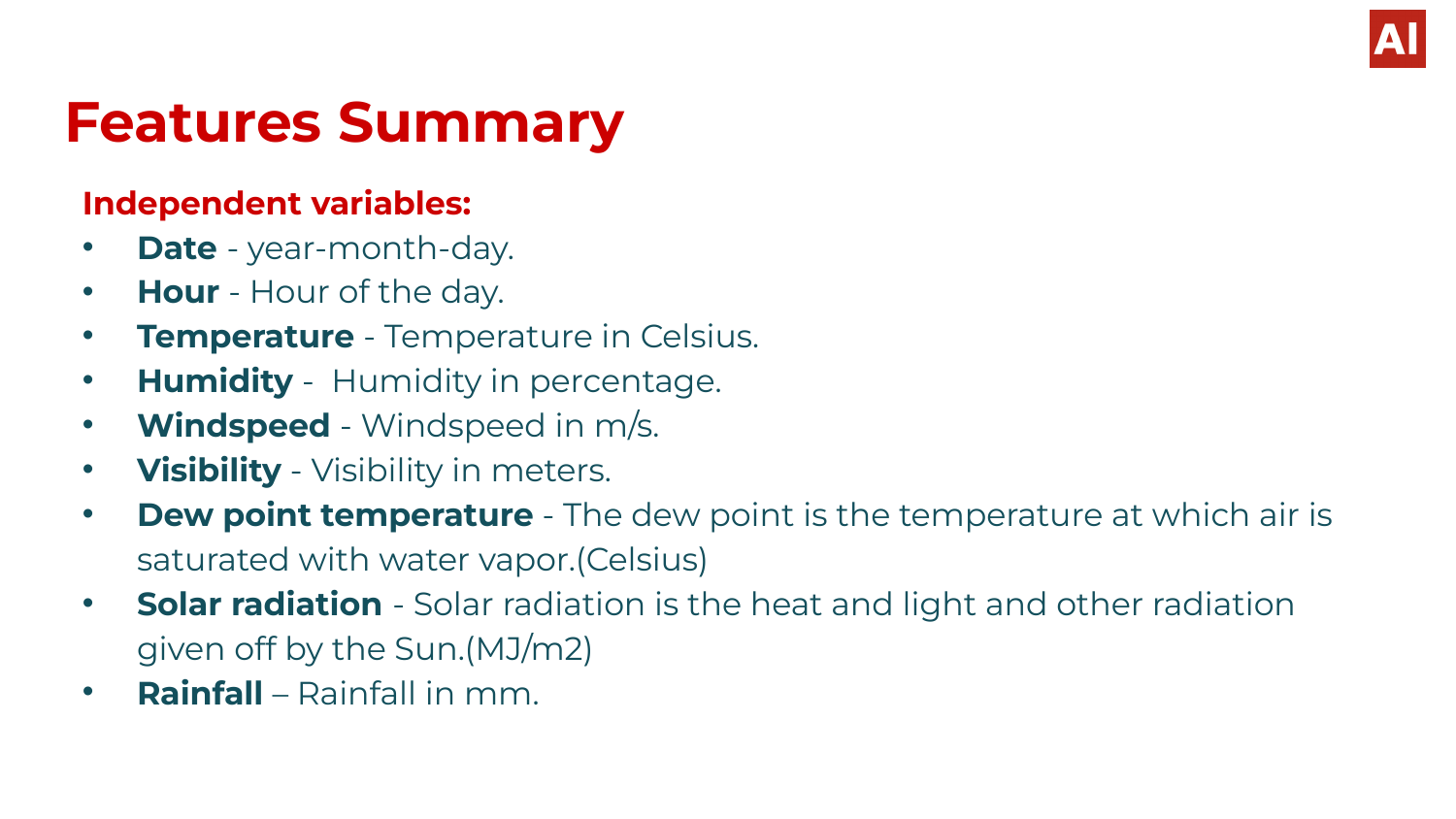

# Features Summary
Independent variables:
Date - year-month-day.
Hour - Hour of the day.
Temperature - Temperature in Celsius.
Humidity -  Humidity in percentage.
Windspeed - Windspeed in m/s.
Visibility - Visibility in meters.
Dew point temperature - The dew point is the temperature at which air is saturated with water vapor.(Celsius)
Solar radiation - Solar radiation is the heat and light and other radiation given off by the Sun.(MJ/m2)
Rainfall – Rainfall in mm.